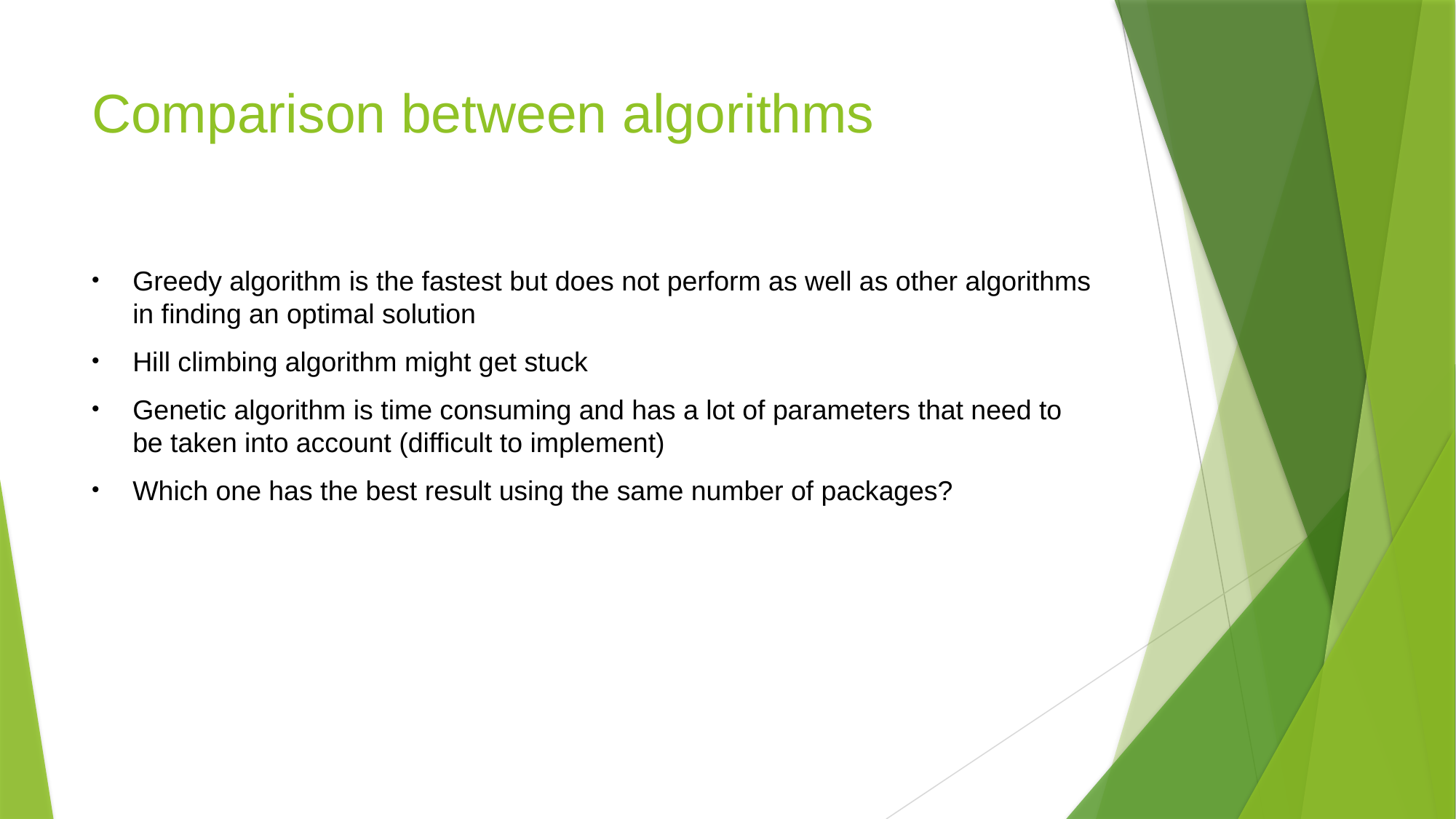

# Comparison between algorithms
Greedy algorithm is the fastest but does not perform as well as other algorithms in finding an optimal solution
Hill climbing algorithm might get stuck
Genetic algorithm is time consuming and has a lot of parameters that need to be taken into account (difficult to implement)
Which one has the best result using the same number of packages?